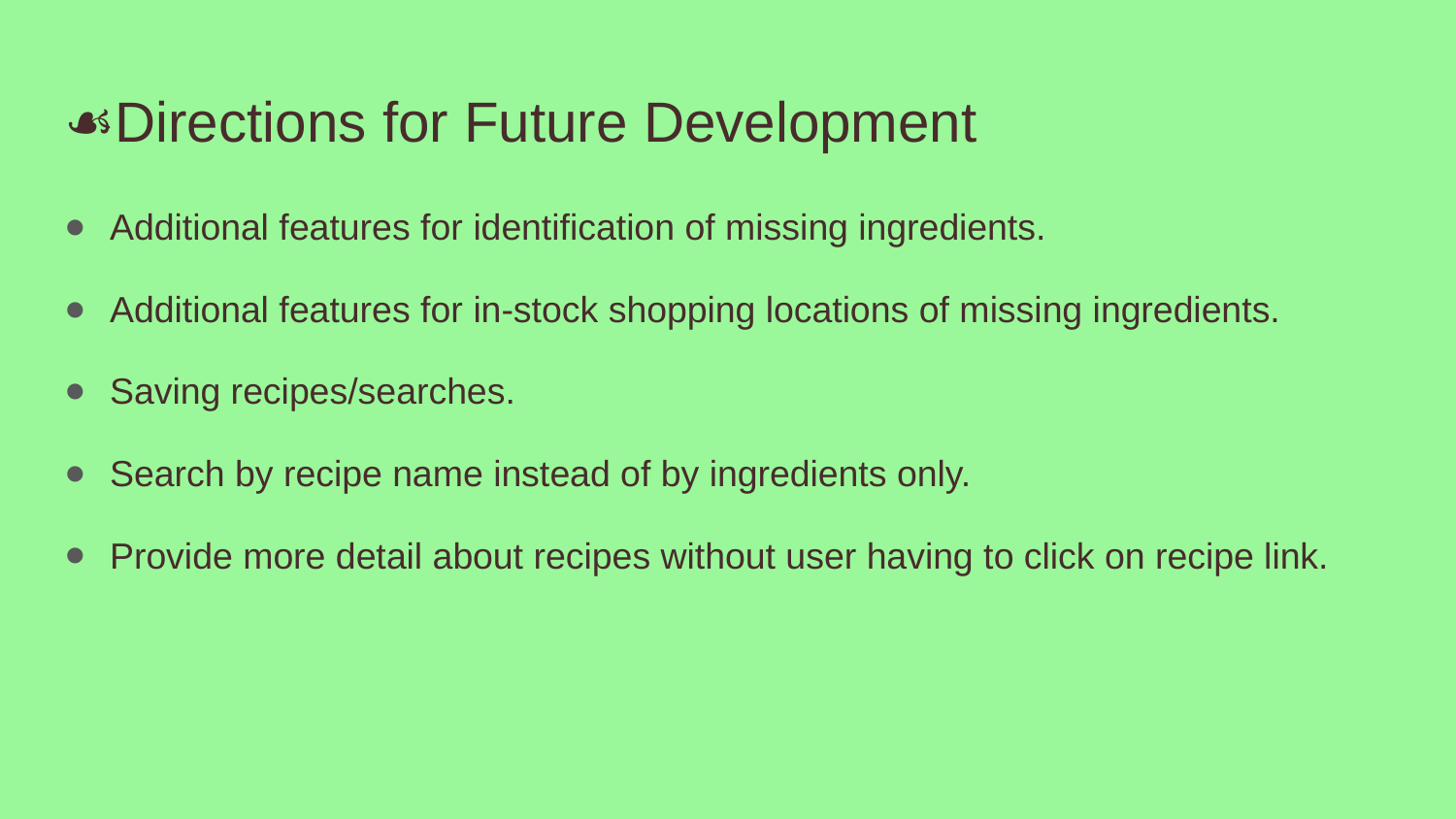

# ☙Directions for Future Development
Additional features for identification of missing ingredients.
Additional features for in-stock shopping locations of missing ingredients.
Saving recipes/searches.
Search by recipe name instead of by ingredients only.
Provide more detail about recipes without user having to click on recipe link.